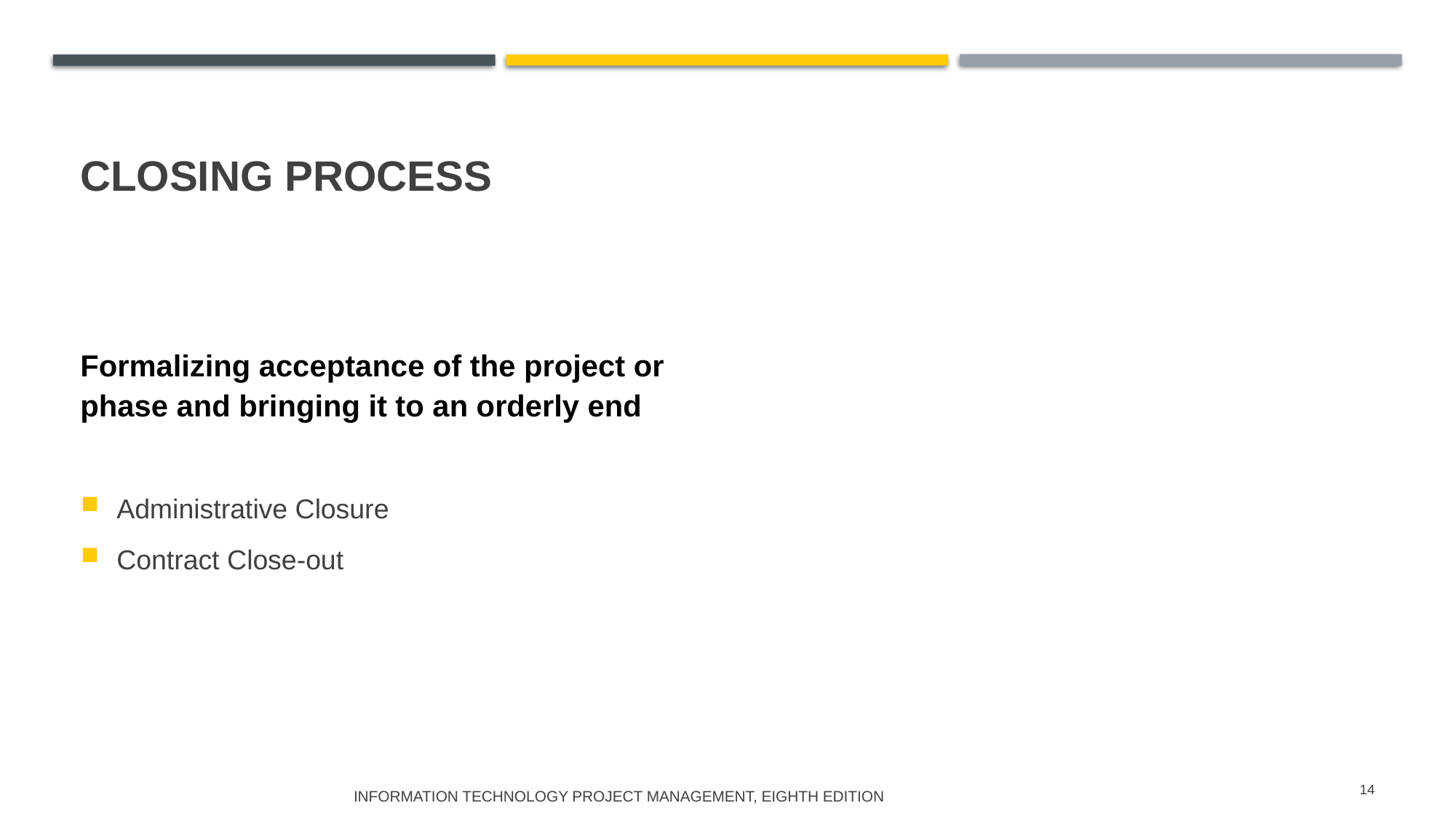

# Closing Process

Formalizing acceptance of the project or phase and bringing it to an orderly end

Administrative Closure
Contract Close-out

Information Technology Project Management, Eighth Edition
14